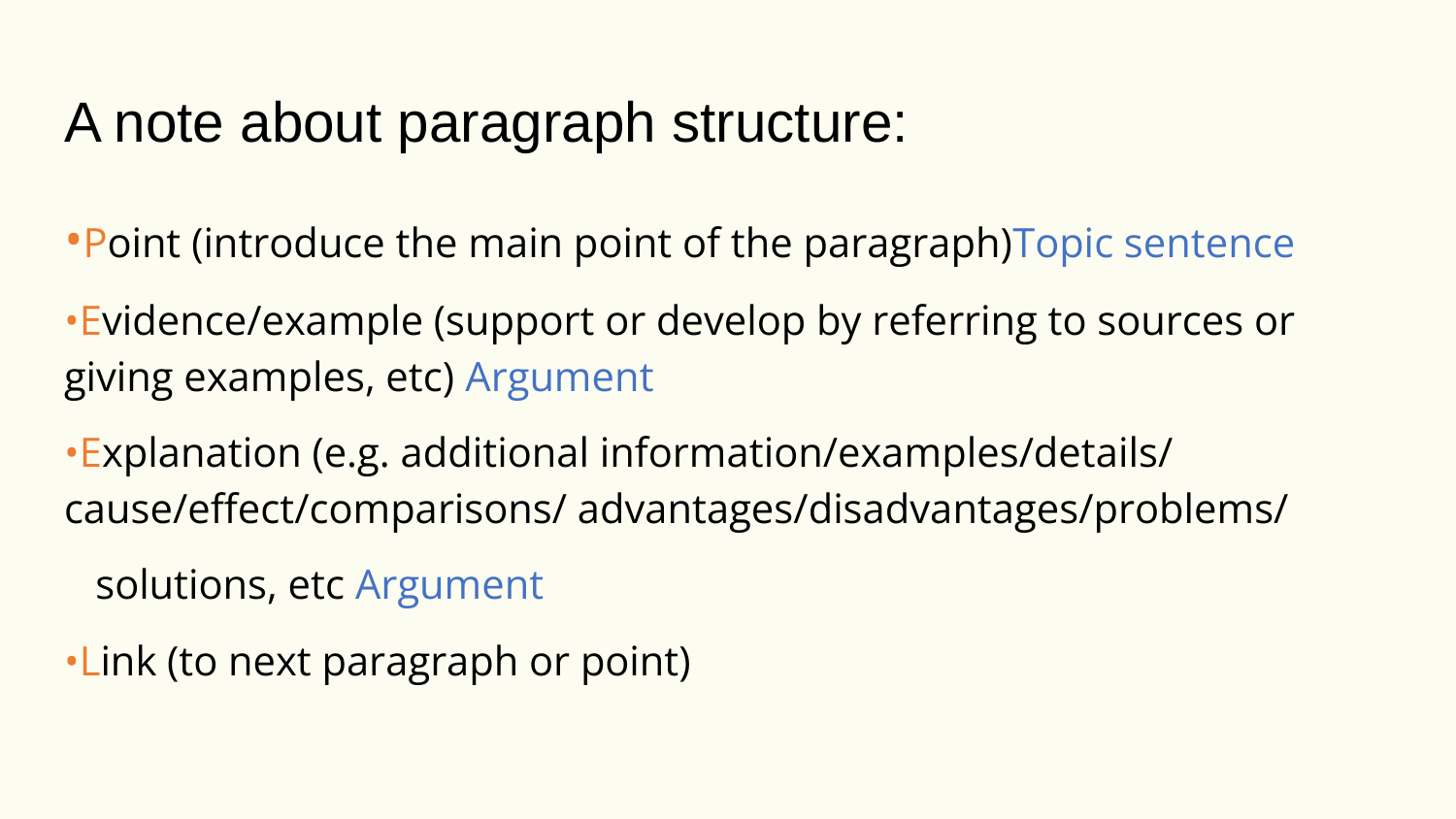

# A note about paragraph structure:
•Point (introduce the main point of the paragraph)Topic sentence
•Evidence/example (support or develop by referring to sources or giving examples, etc) Argument
•Explanation (e.g. additional information/examples/details/ cause/effect/comparisons/ advantages/disadvantages/problems/
   solutions, etc Argument
•Link (to next paragraph or point)